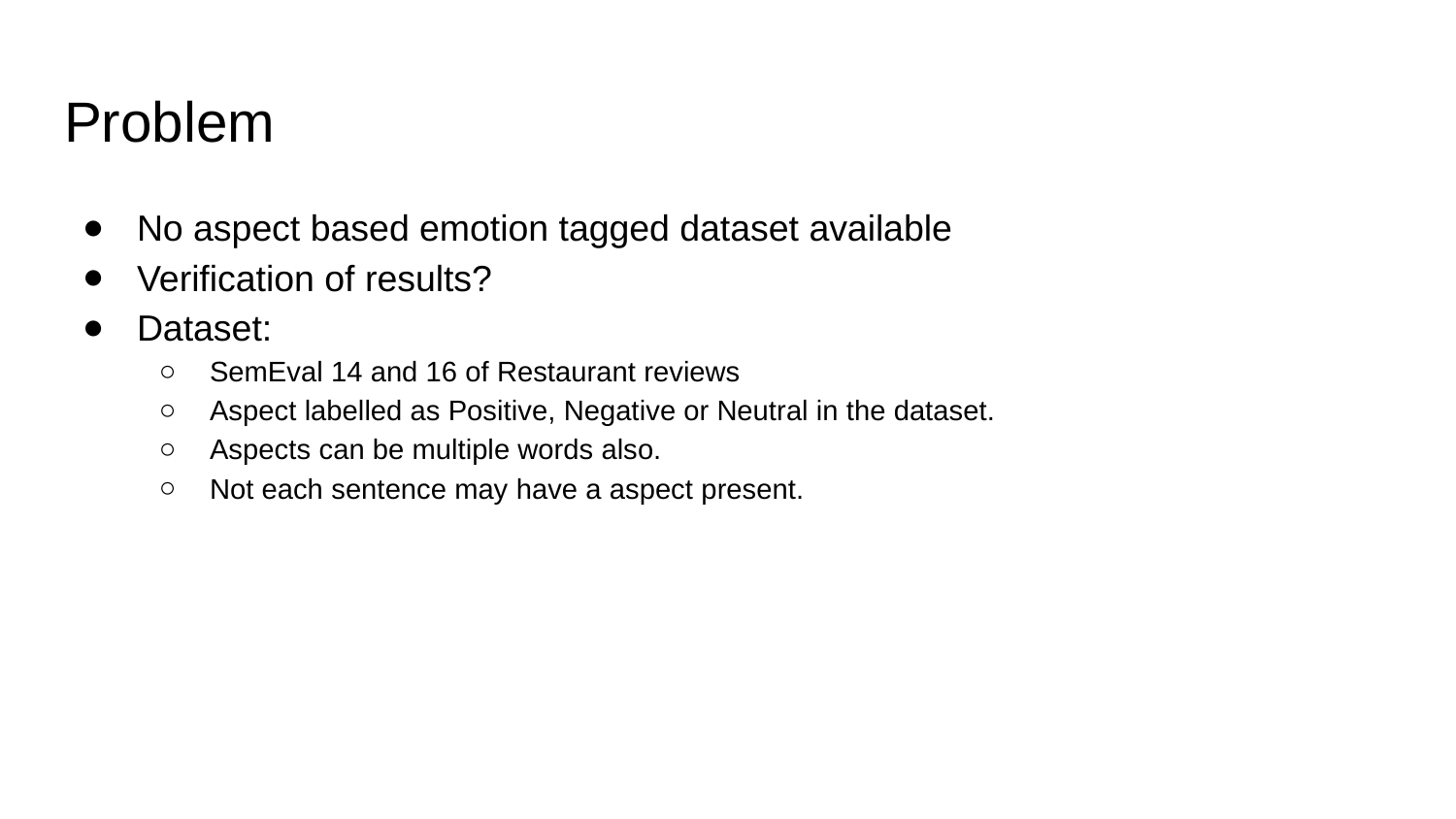

# Problem
No aspect based emotion tagged dataset available
Verification of results?
Dataset:
SemEval 14 and 16 of Restaurant reviews
Aspect labelled as Positive, Negative or Neutral in the dataset.
Aspects can be multiple words also.
Not each sentence may have a aspect present.